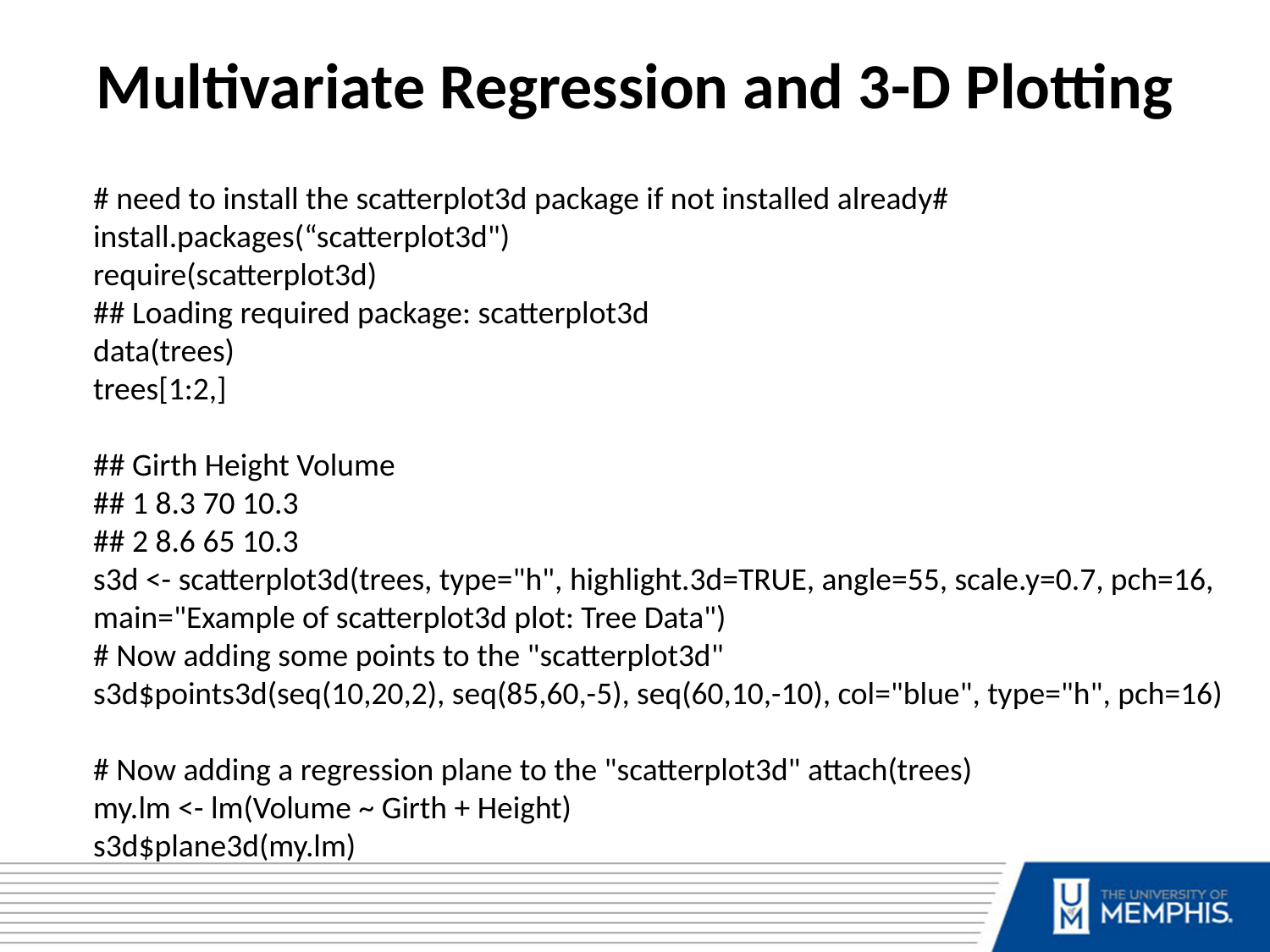

Multivariate Regression and 3-D Plotting
# need to install the scatterplot3d package if not installed already# install.packages(“scatterplot3d")
require(scatterplot3d)
## Loading required package: scatterplot3d
data(trees)
trees[1:2,]

## Girth Height Volume
## 1 8.3 70 10.3
## 2 8.6 65 10.3
s3d <- scatterplot3d(trees, type="h", highlight.3d=TRUE, angle=55, scale.y=0.7, pch=16, main="Example of scatterplot3d plot: Tree Data")
# Now adding some points to the "scatterplot3d"
s3d$points3d(seq(10,20,2), seq(85,60,-5), seq(60,10,-10), col="blue", type="h", pch=16)

# Now adding a regression plane to the "scatterplot3d" attach(trees)
my.lm <- lm(Volume ~ Girth + Height)
s3d$plane3d(my.lm)